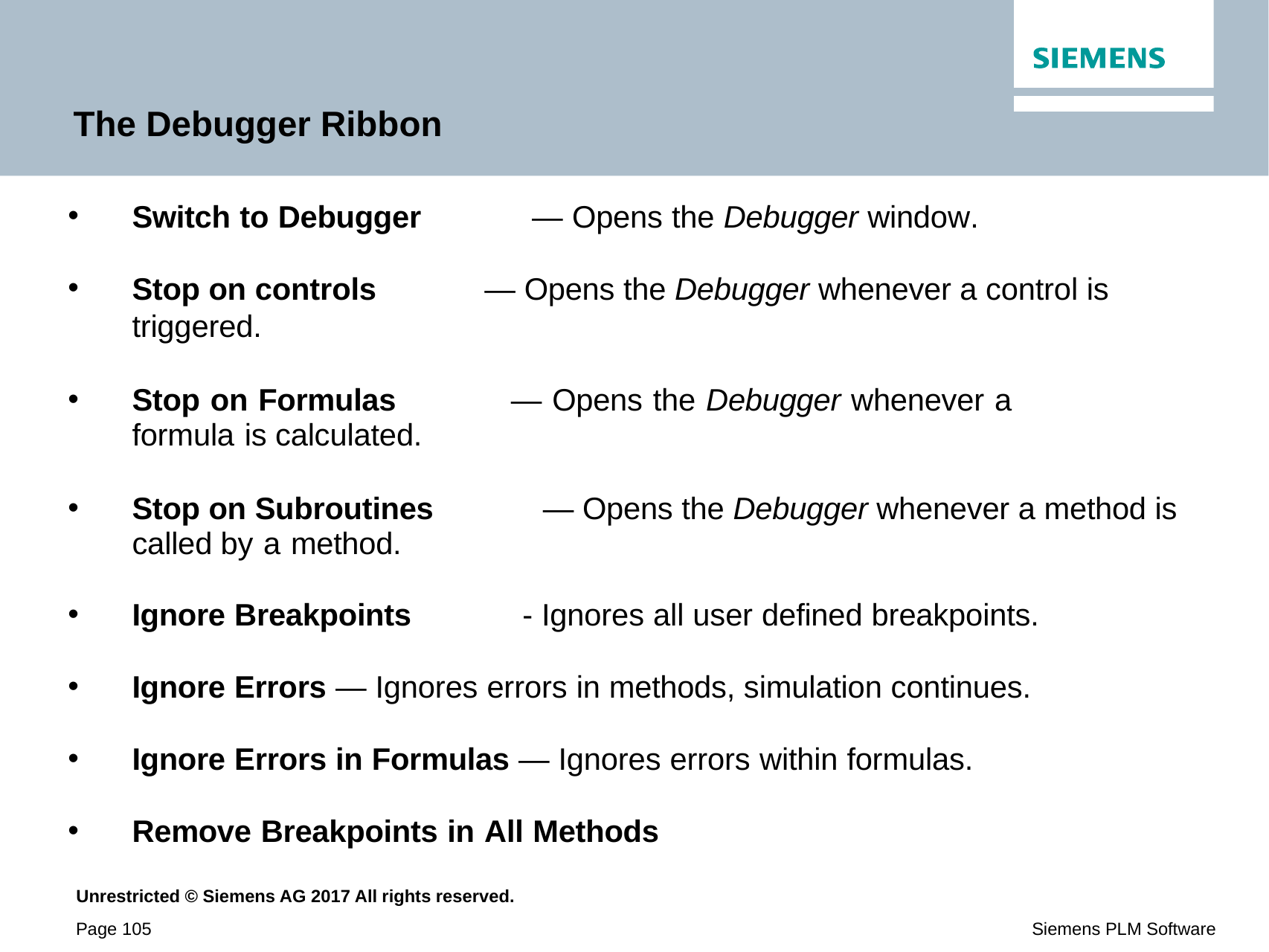

# The Debugger Ribbon
Switch to Debugger	— Opens the Debugger window.

Stop on controls	— Opens the Debugger whenever a control is triggered.

Stop on Formulas	— Opens the Debugger whenever a formula is calculated.

Stop on Subroutines	— Opens the Debugger whenever a method is called by a method.

Ignore Breakpoints	- Ignores all user defined breakpoints.

Ignore Errors — Ignores errors in methods, simulation continues.

Ignore Errors in Formulas — Ignores errors within formulas.

Remove Breakpoints in All Methods